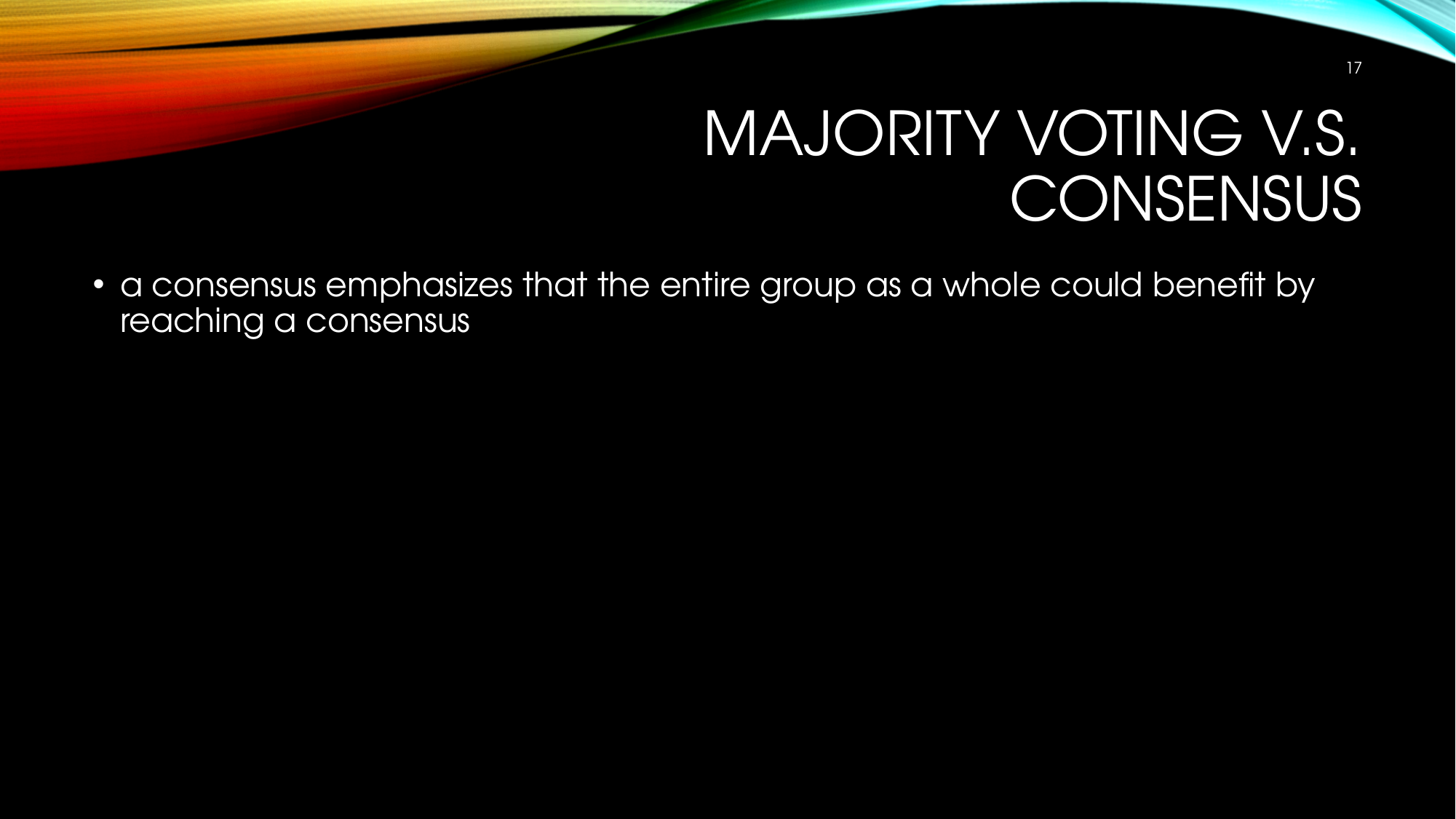

17
# majority voting v.s. consensus
a consensus emphasizes that the entire group as a whole could benefit by reaching a consensus